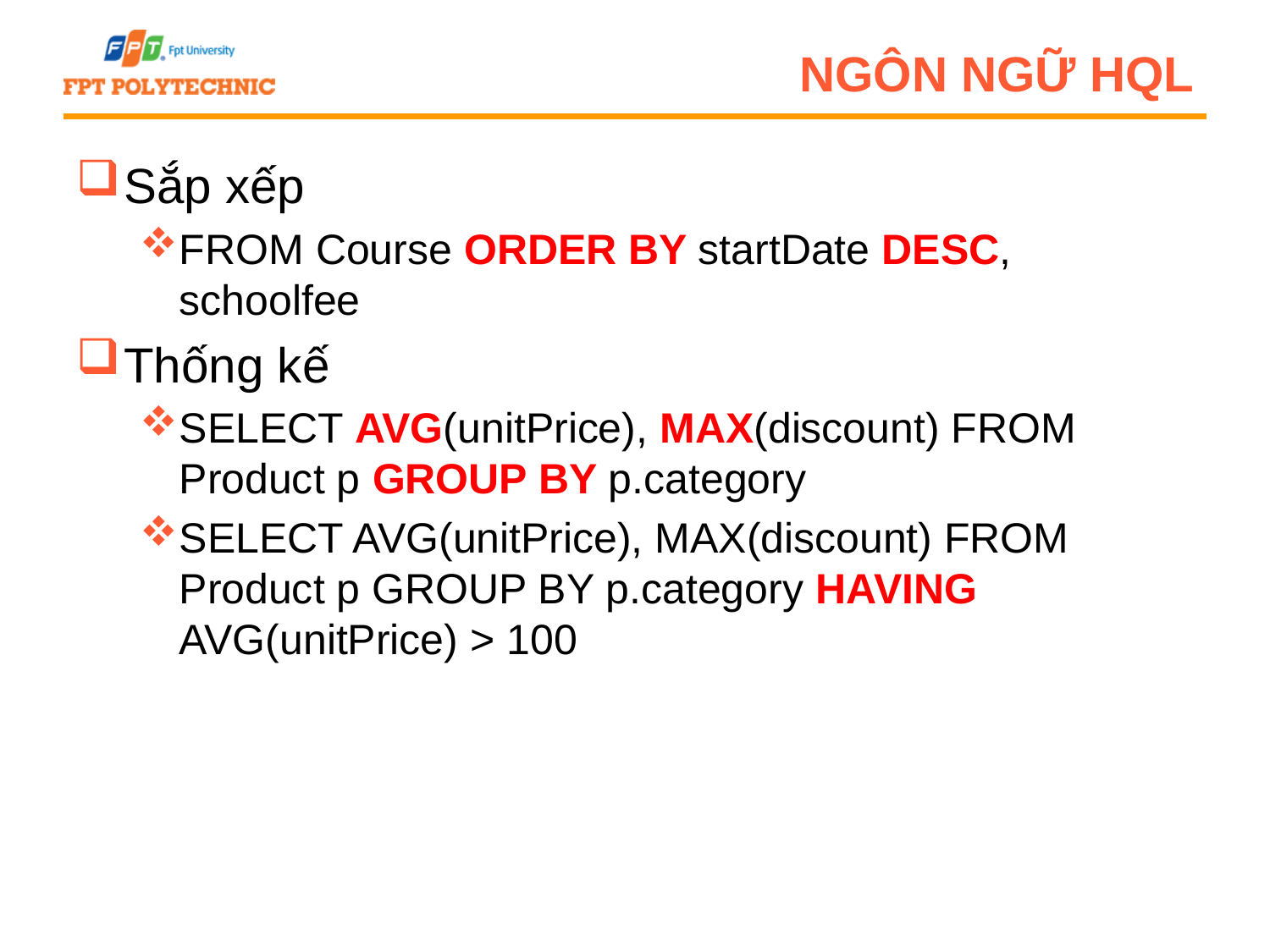

# Ngôn ngữ HQL
Sắp xếp
FROM Course ORDER BY startDate DESC, schoolfee
Thống kế
SELECT AVG(unitPrice), MAX(discount) FROM Product p GROUP BY p.category
SELECT AVG(unitPrice), MAX(discount) FROM Product p GROUP BY p.category HAVING AVG(unitPrice) > 100